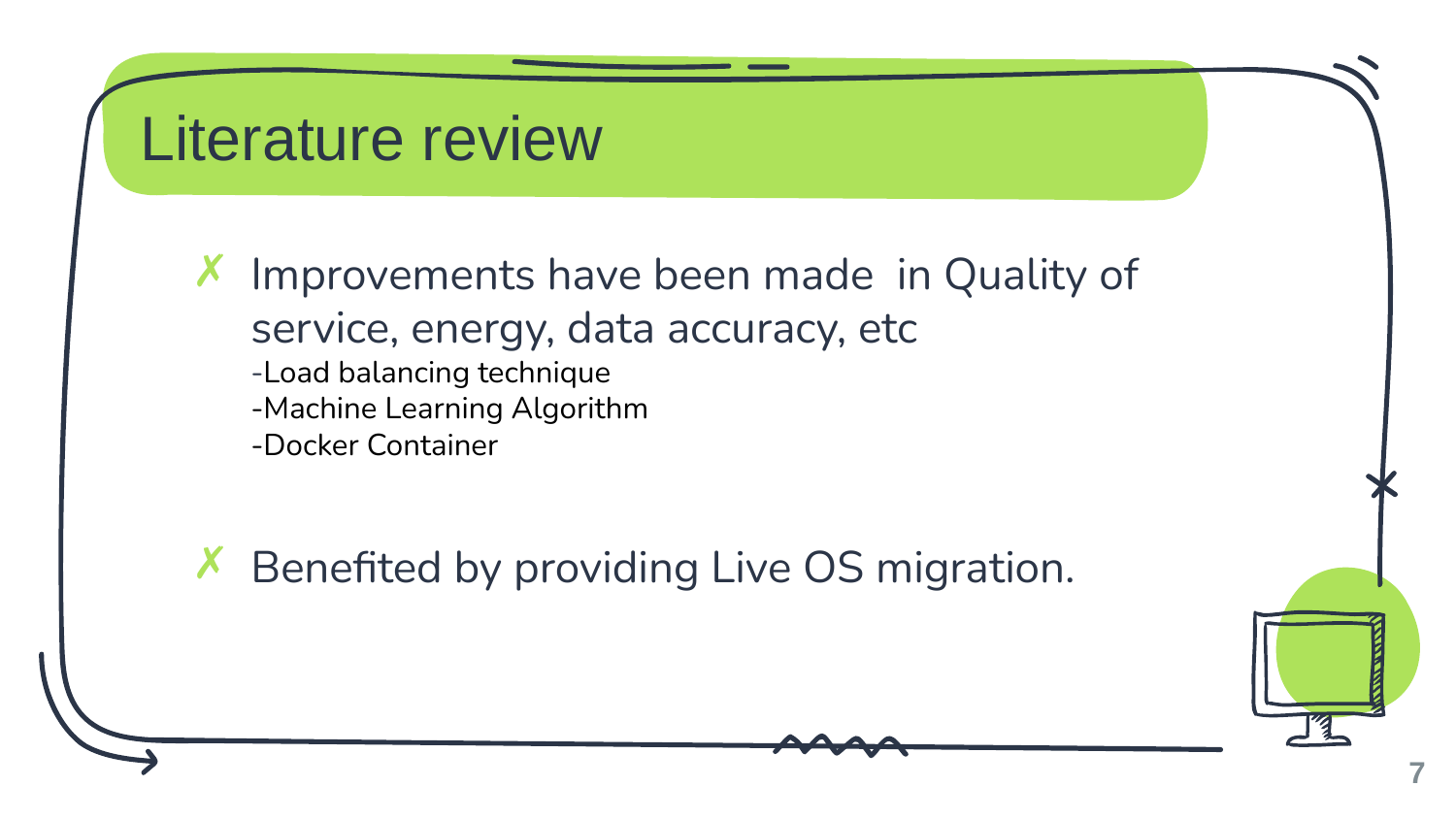

# Literature review

Improvements have been made  in Quality of service, energy, data accuracy, etc
-Load balancing technique
-Machine Learning Algorithm
-Docker Container

Benefited by providing Live OS migration.

7